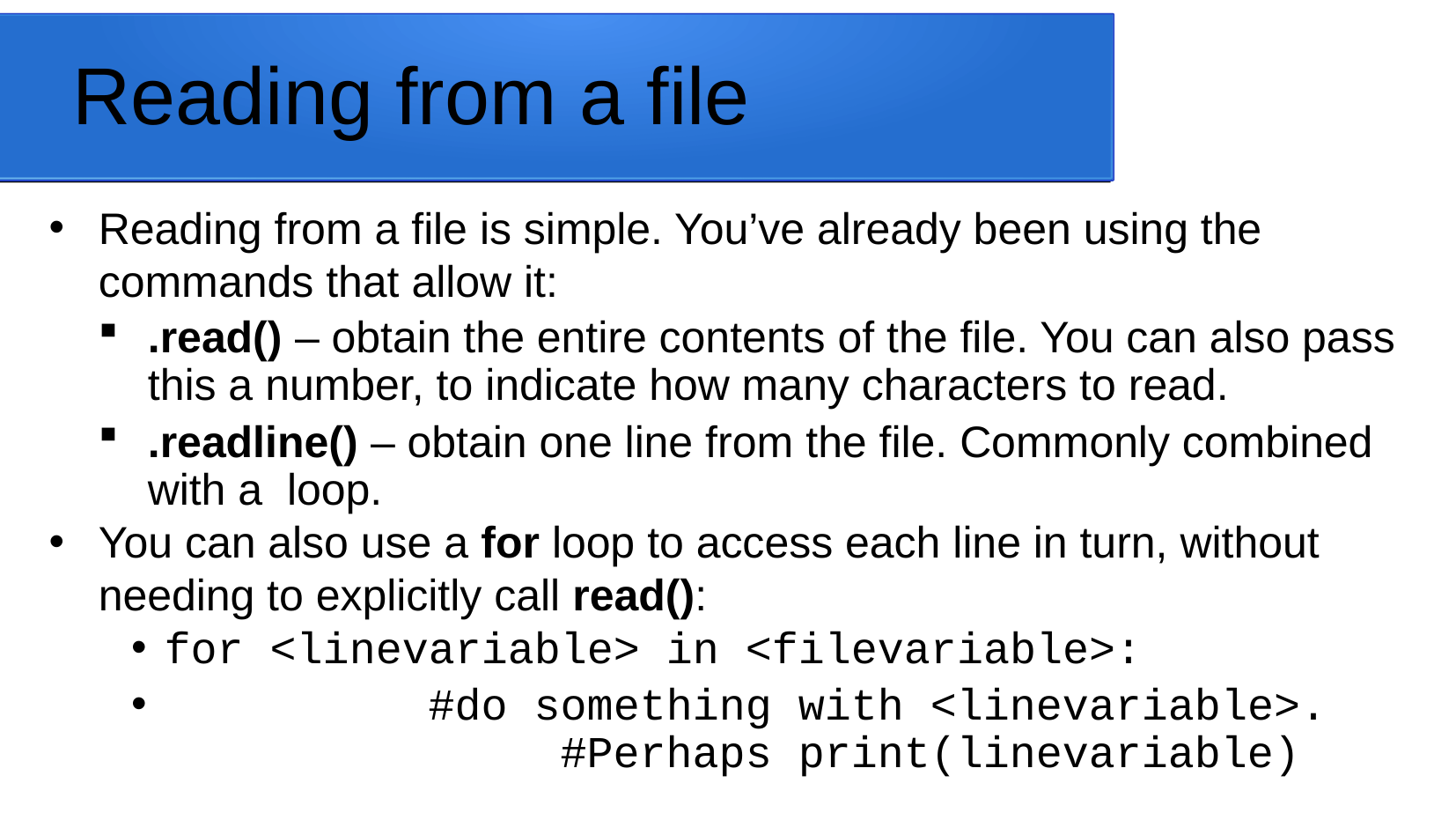

# Reading from a file
Reading from a file is simple. You’ve already been using the commands that allow it:
.read() – obtain the entire contents of the file. You can also pass this a number, to indicate how many characters to read.
.readline() – obtain one line from the file. Commonly combined with a  loop.
You can also use a for loop to access each line in turn, without needing to explicitly call read():
for <linevariable> in <filevariable>:
		#do something with <linevariable>.  			#Perhaps print(linevariable)